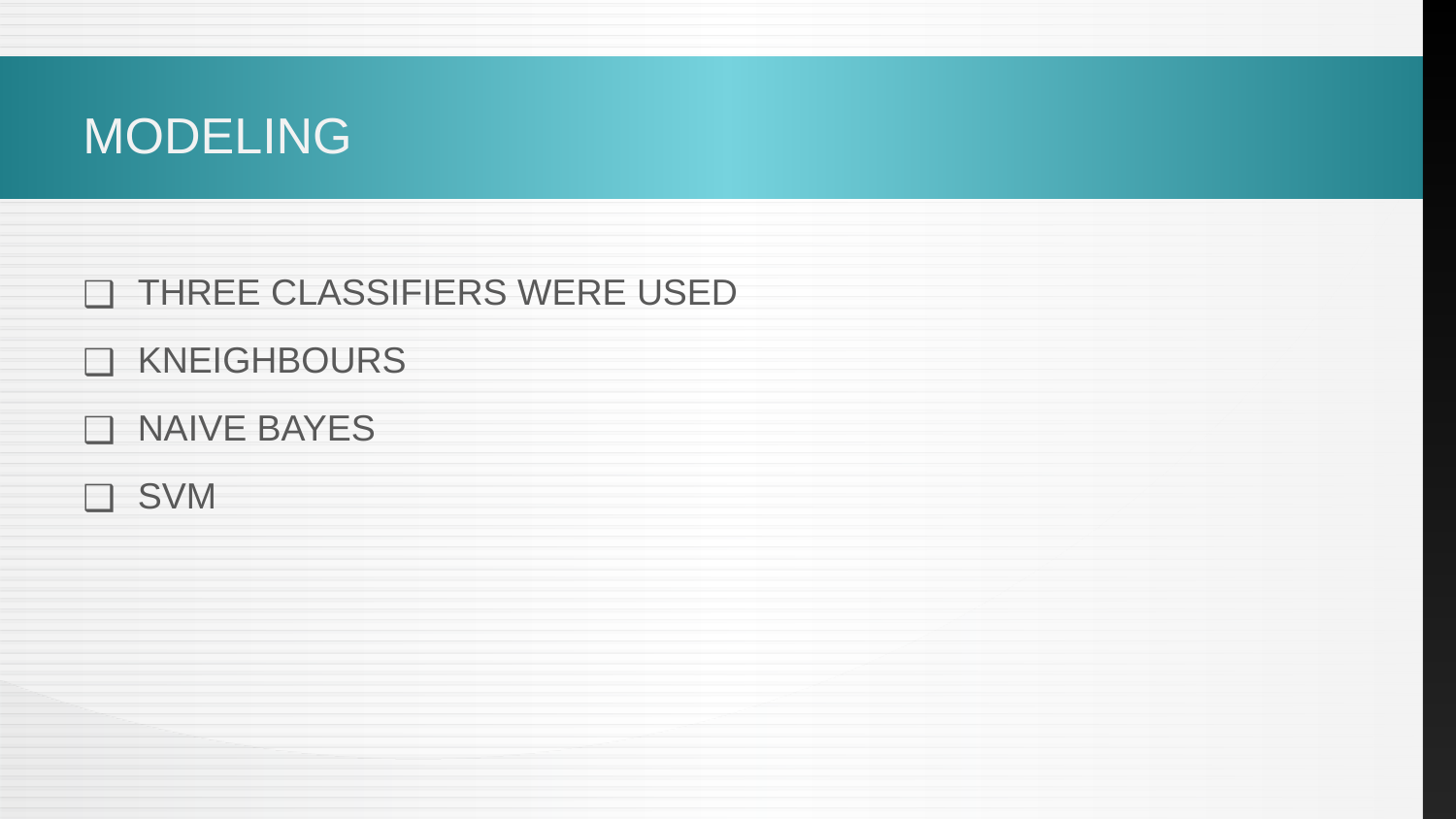

# MODELING
THREE CLASSIFIERS WERE USED
KNEIGHBOURS
NAIVE BAYES
SVM